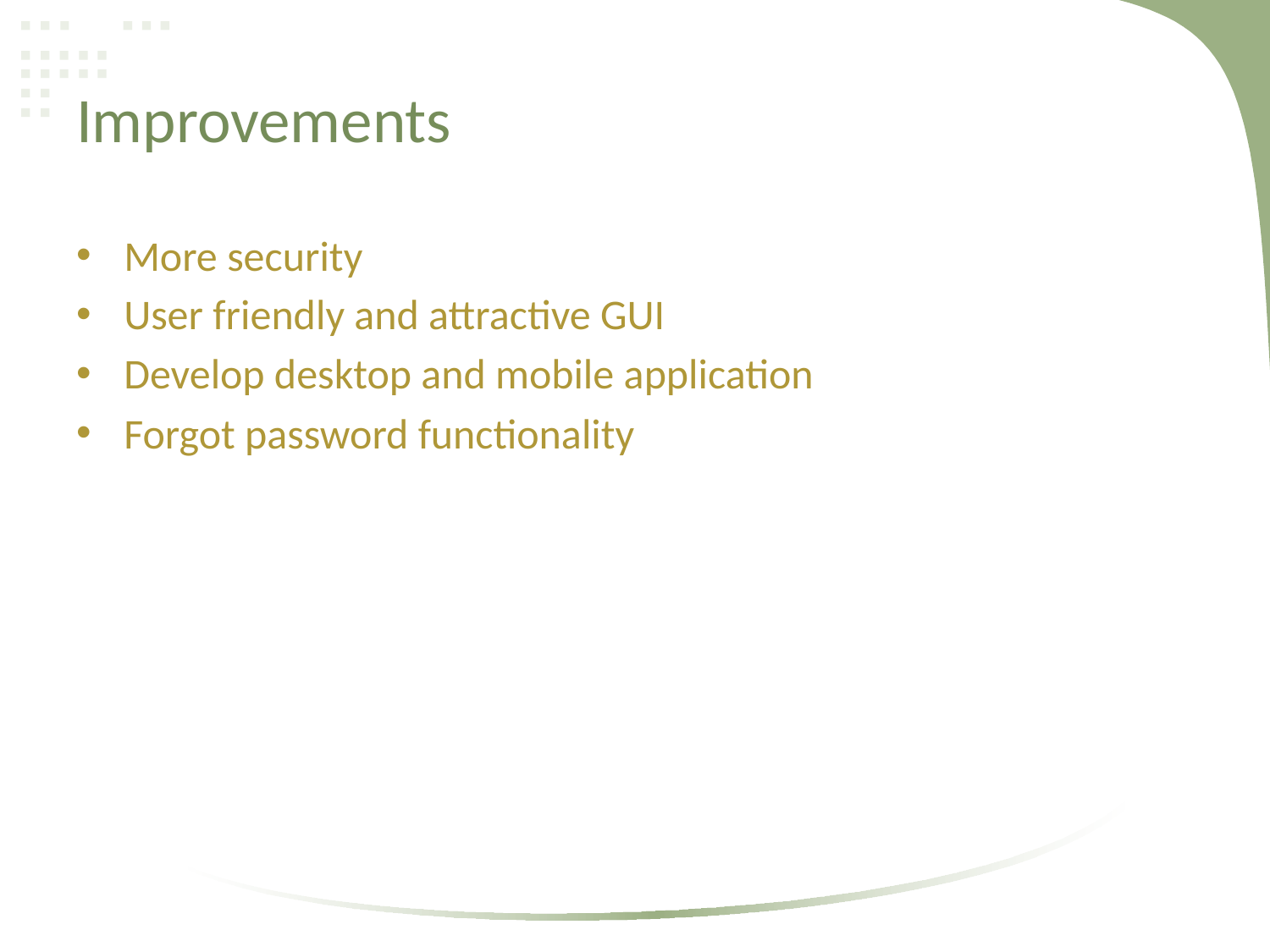

# Improvements
More security
User friendly and attractive GUI
Develop desktop and mobile application
Forgot password functionality